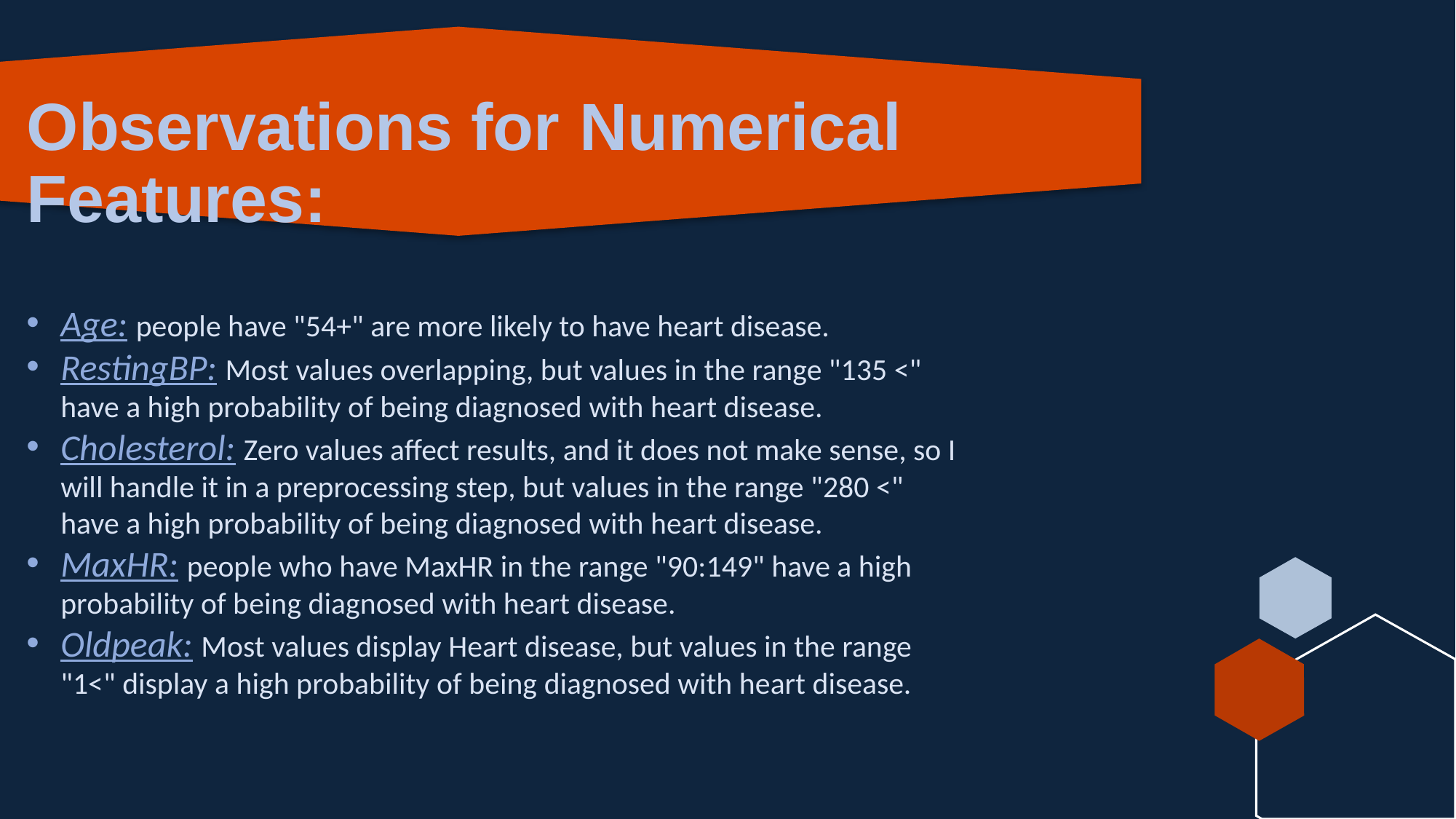

# Observations for Numerical Features:
Age: people have "54+" are more likely to have heart disease.
RestingBP: Most values overlapping, but values in the range "135 <" have a high probability of being diagnosed with heart disease.
Cholesterol: Zero values affect results, and it does not make sense, so I will handle it in a preprocessing step, but values in the range "280 <" have a high probability of being diagnosed with heart disease.
MaxHR: people who have MaxHR in the range "90:149" have a high probability of being diagnosed with heart disease.
Oldpeak: Most values display Heart disease, but values in the range "1<" display a high probability of being diagnosed with heart disease.